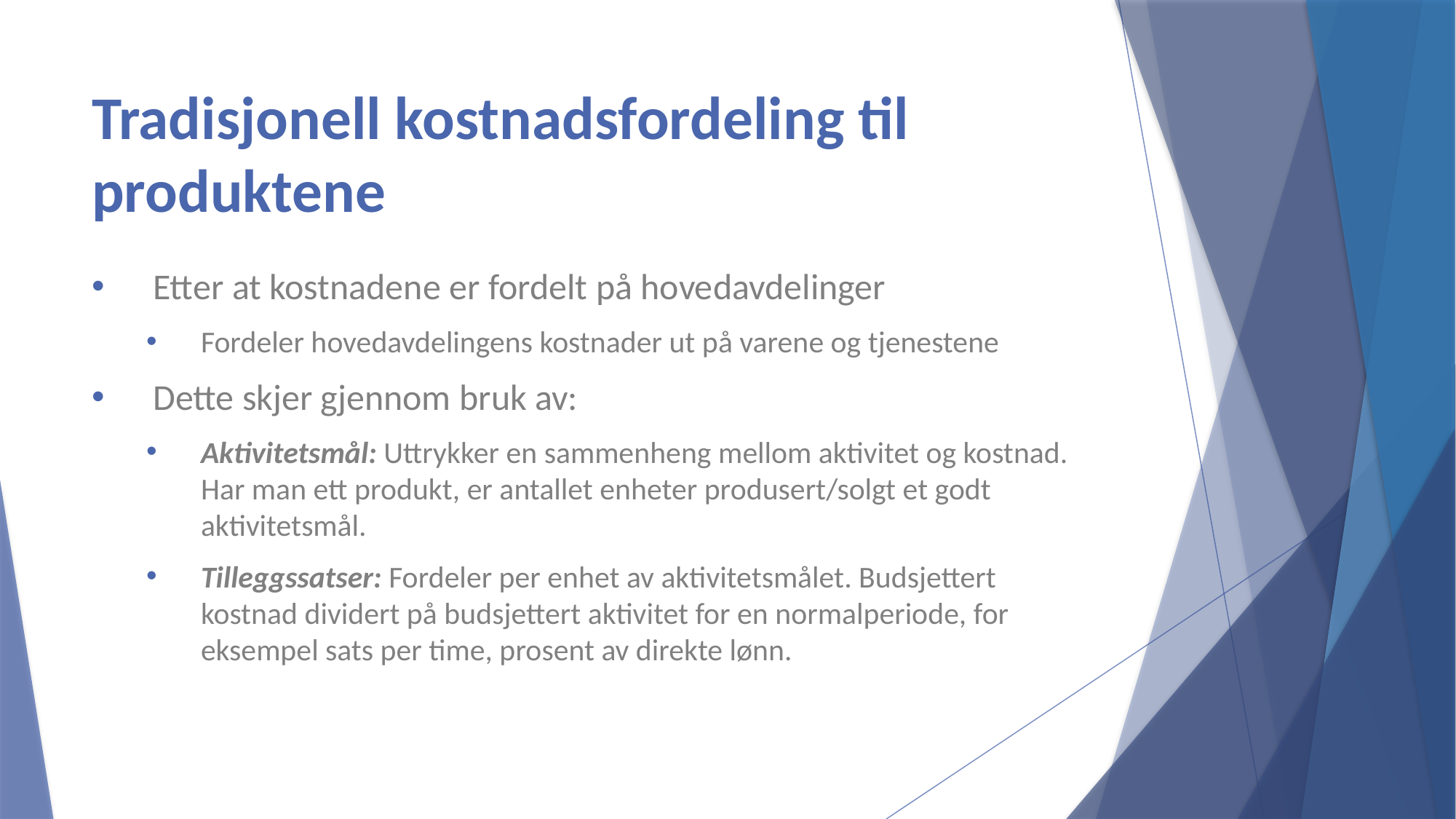

# Tradisjonell kostnadsfordeling til produktene
Etter at kostnadene er fordelt på hovedavdelinger
Fordeler hovedavdelingens kostnader ut på varene og tjenestene
Dette skjer gjennom bruk av:
Aktivitetsmål: Uttrykker en sammenheng mellom aktivitet og kostnad. Har man ett produkt, er antallet enheter produsert/solgt et godt aktivitetsmål.
Tilleggssatser: Fordeler per enhet av aktivitetsmålet. Budsjettert kostnad dividert på budsjettert aktivitet for en normalperiode, for eksempel sats per time, prosent av direkte lønn.